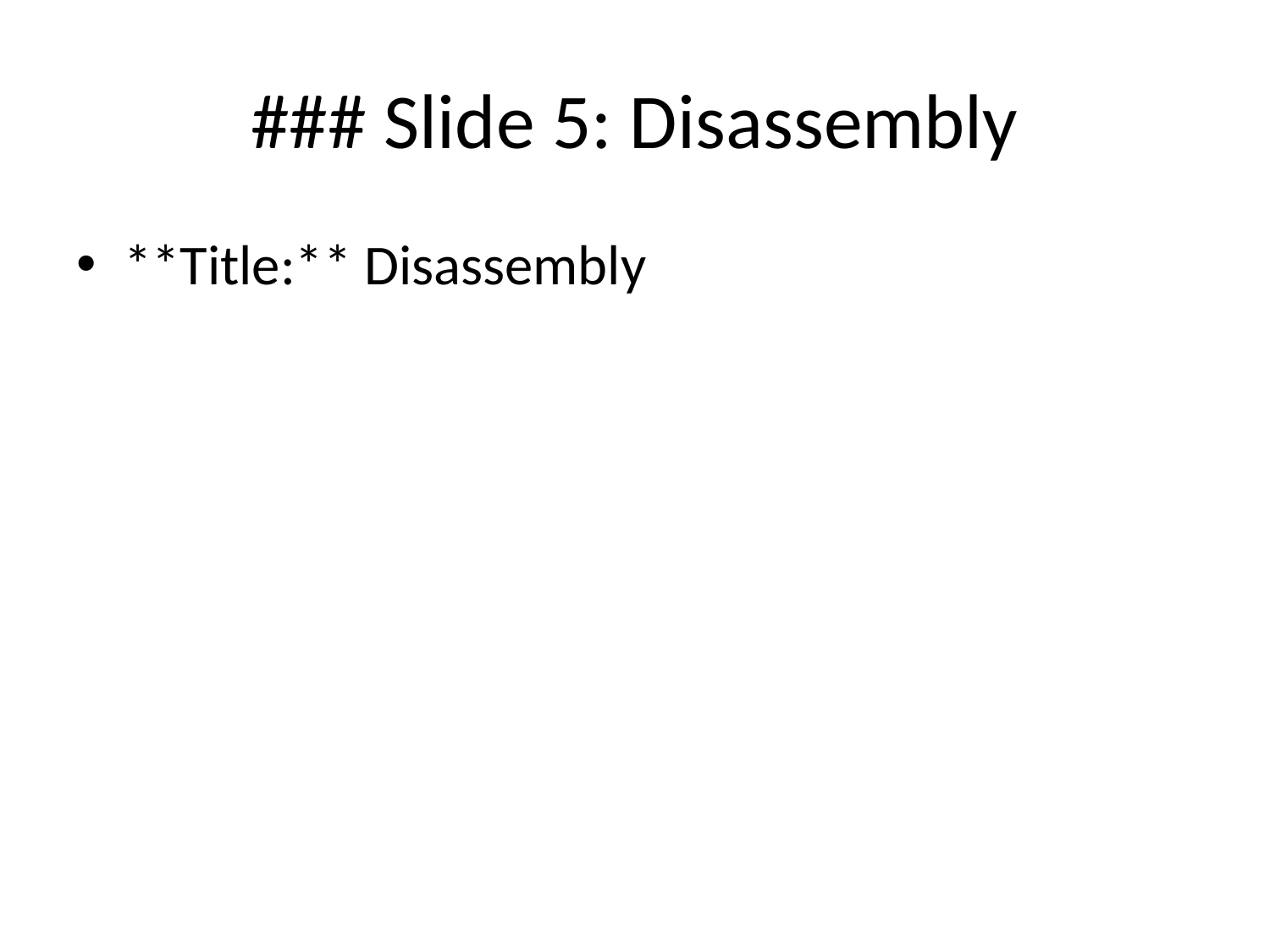

# ### Slide 5: Disassembly
**Title:** Disassembly